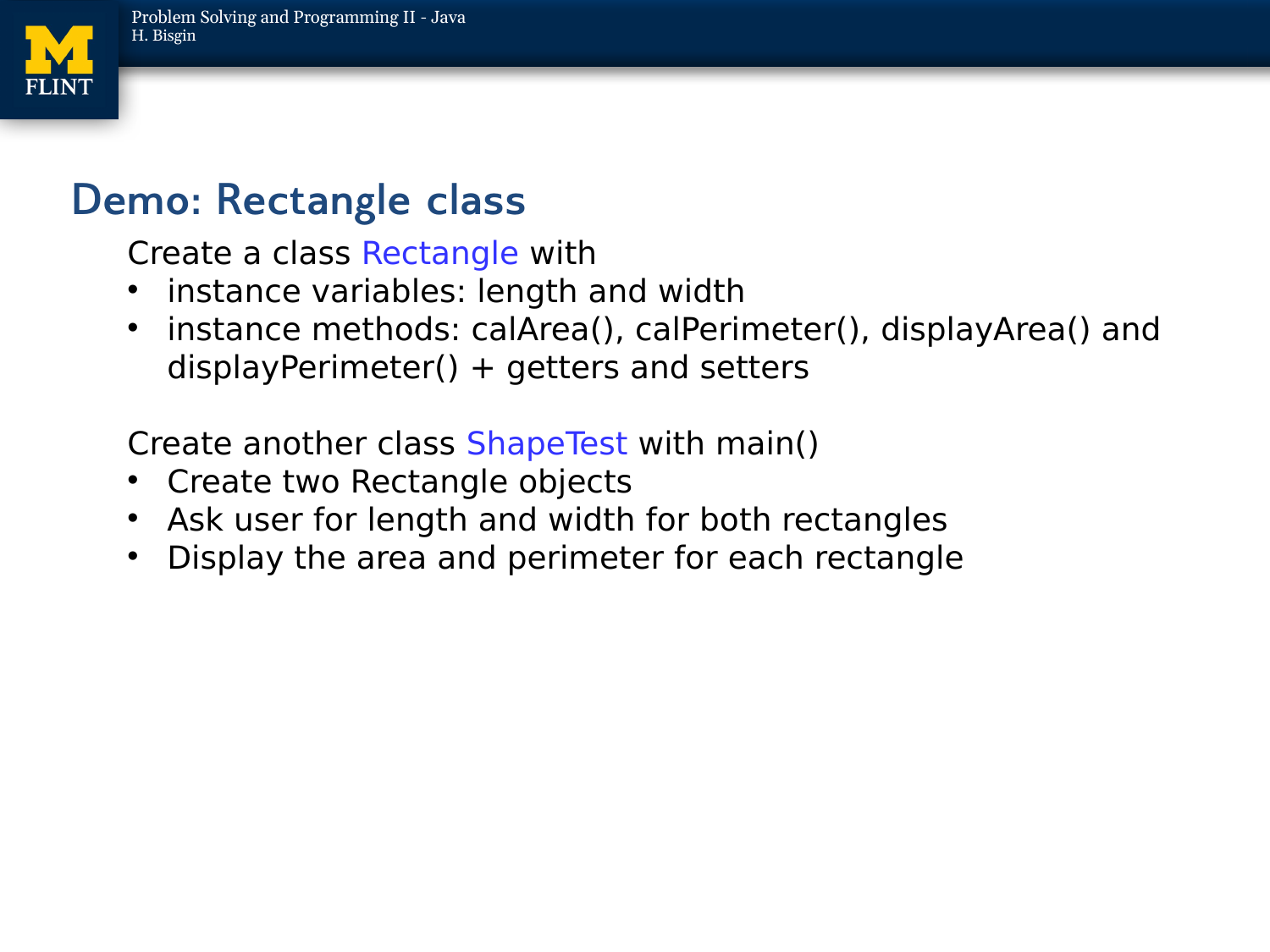

# Demo: Rectangle class
Create a class Rectangle with
instance variables: length and width
instance methods: calArea(), calPerimeter(), displayArea() and displayPerimeter() + getters and setters

Create another class ShapeTest with main()
Create two Rectangle objects
Ask user for length and width for both rectangles
Display the area and perimeter for each rectangle